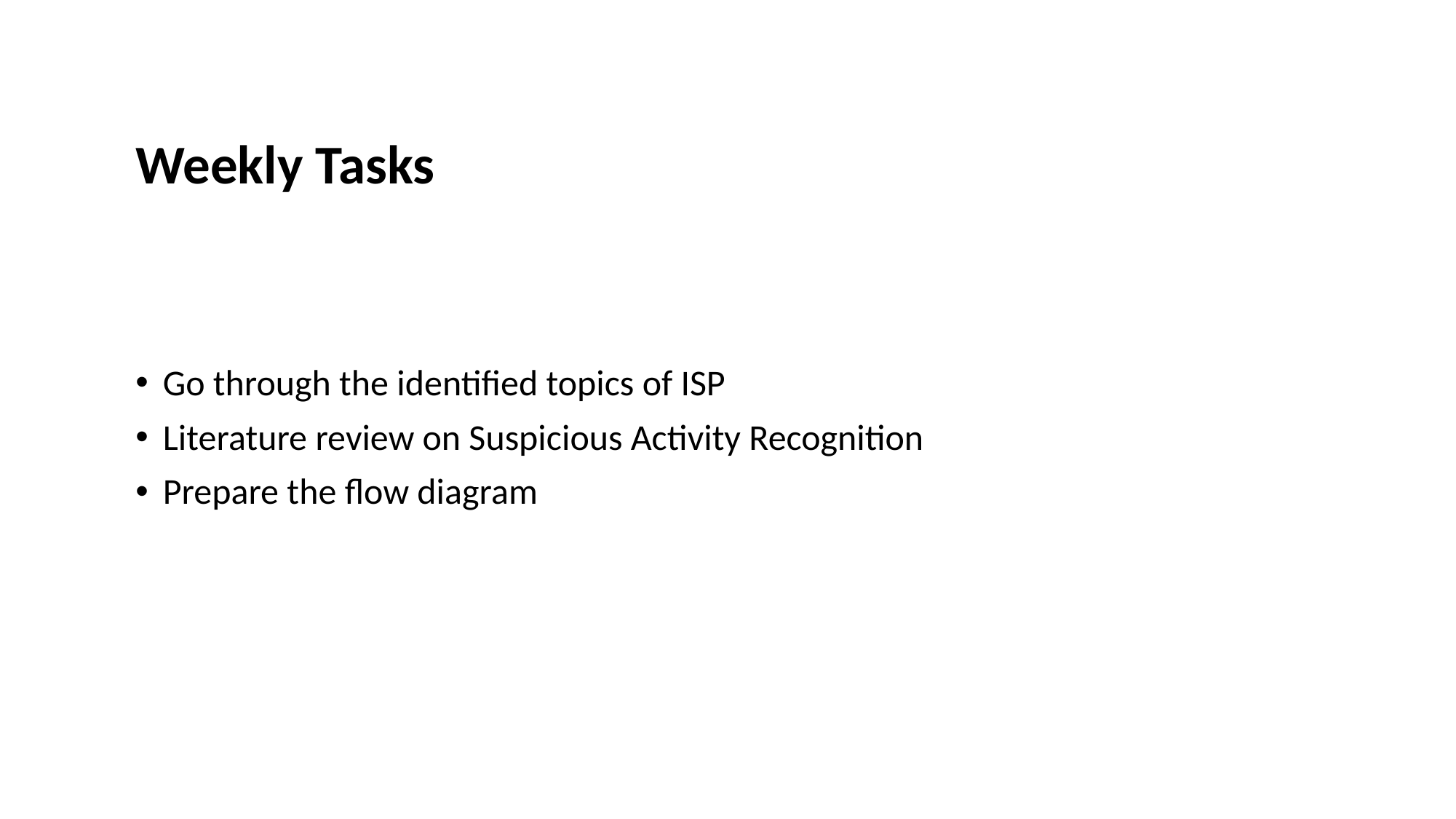

# Weekly Tasks
Go through the identified topics of ISP
Literature review on Suspicious Activity Recognition
Prepare the flow diagram